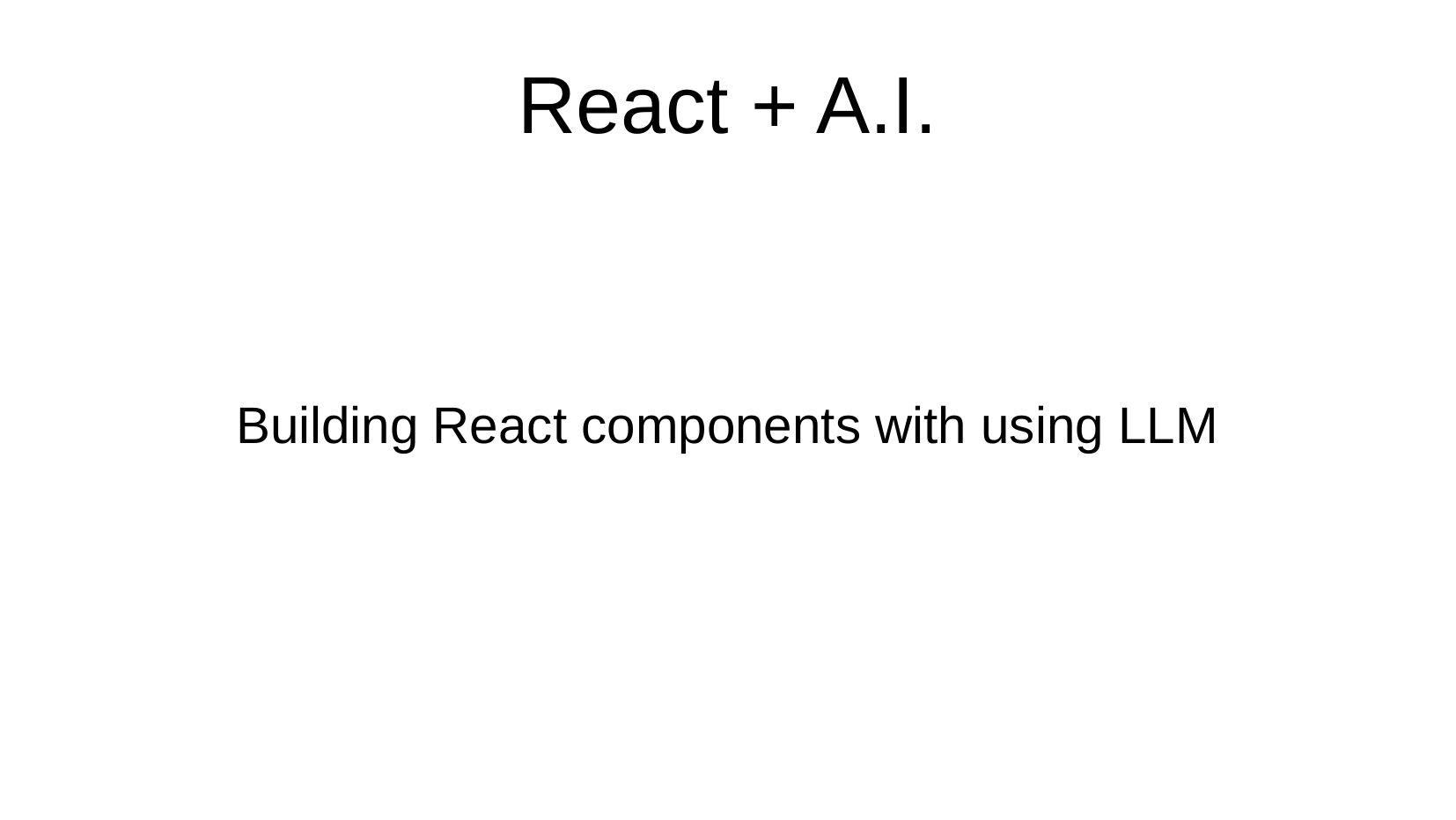

# React + A.I.
Building React components with using LLM